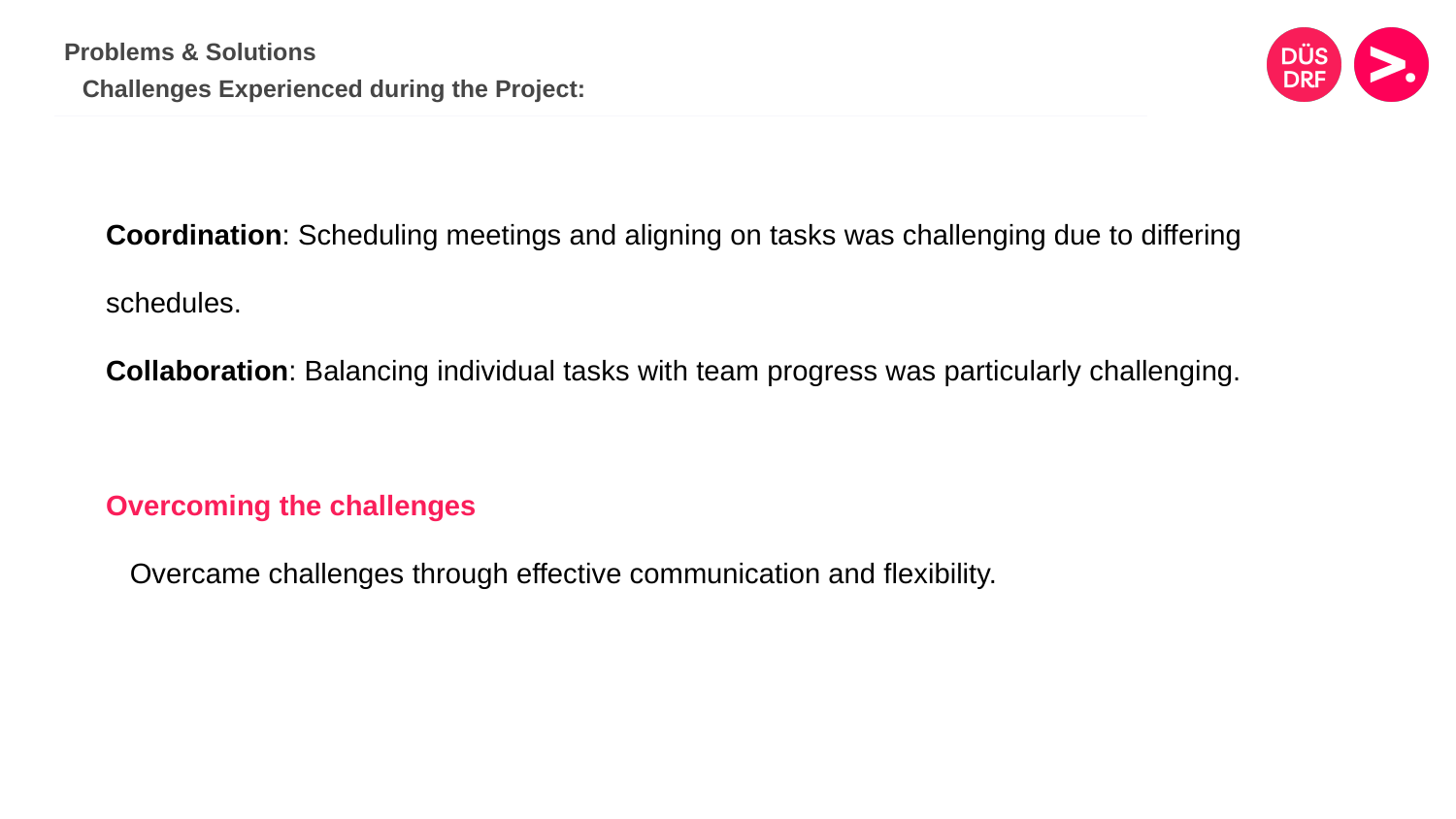

# Problems & Solutions
Challenges Experienced during the Project:
Coordination: Scheduling meetings and aligning on tasks was challenging due to differing schedules.
Collaboration: Balancing individual tasks with team progress was particularly challenging.

Overcoming the challenges
   Overcame challenges through effective communication and flexibility.